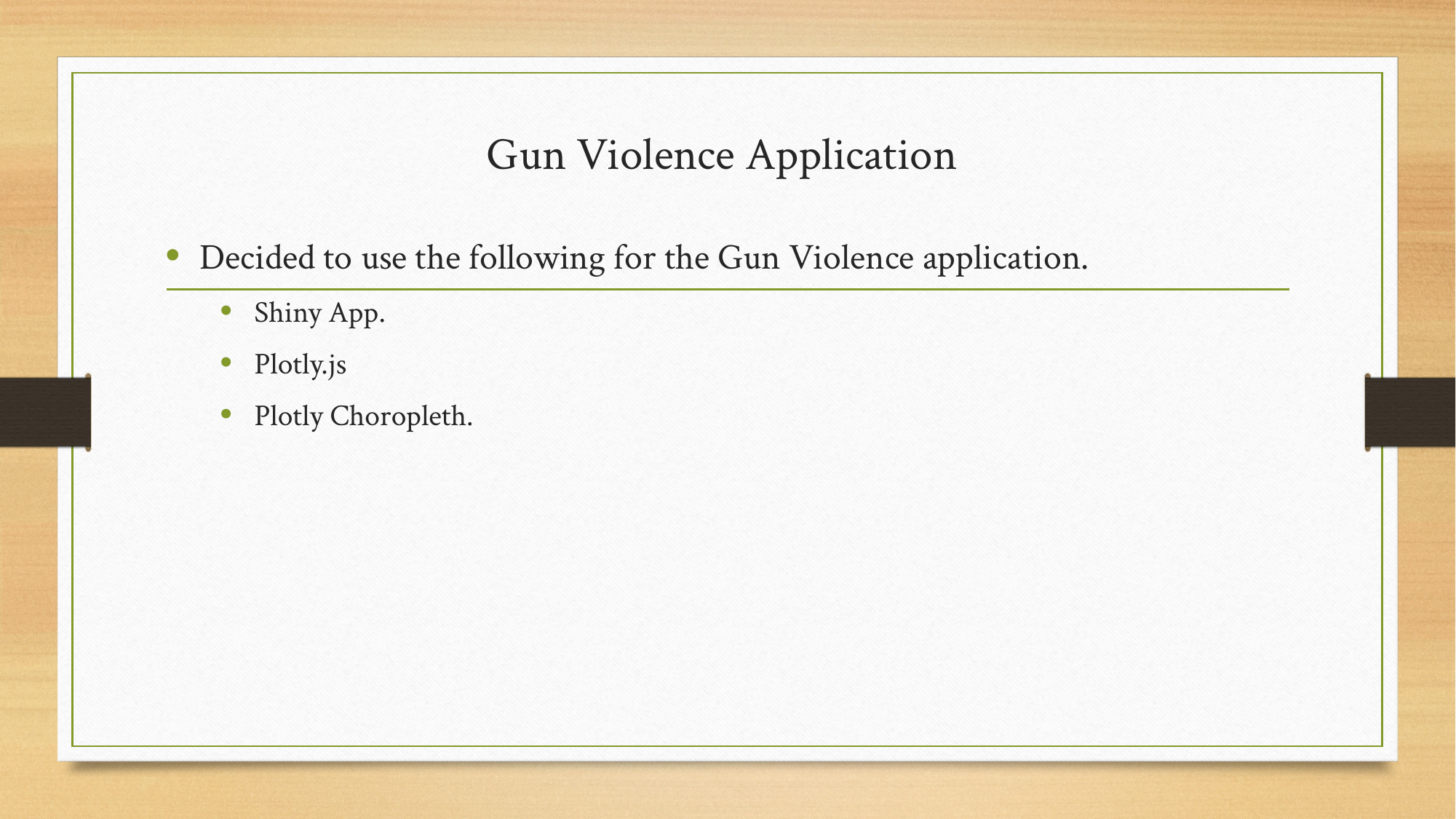

# Gun Violence Application
Decided to use the following for the Gun Violence application.
Shiny App.
Plotly.js
Plotly Choropleth.